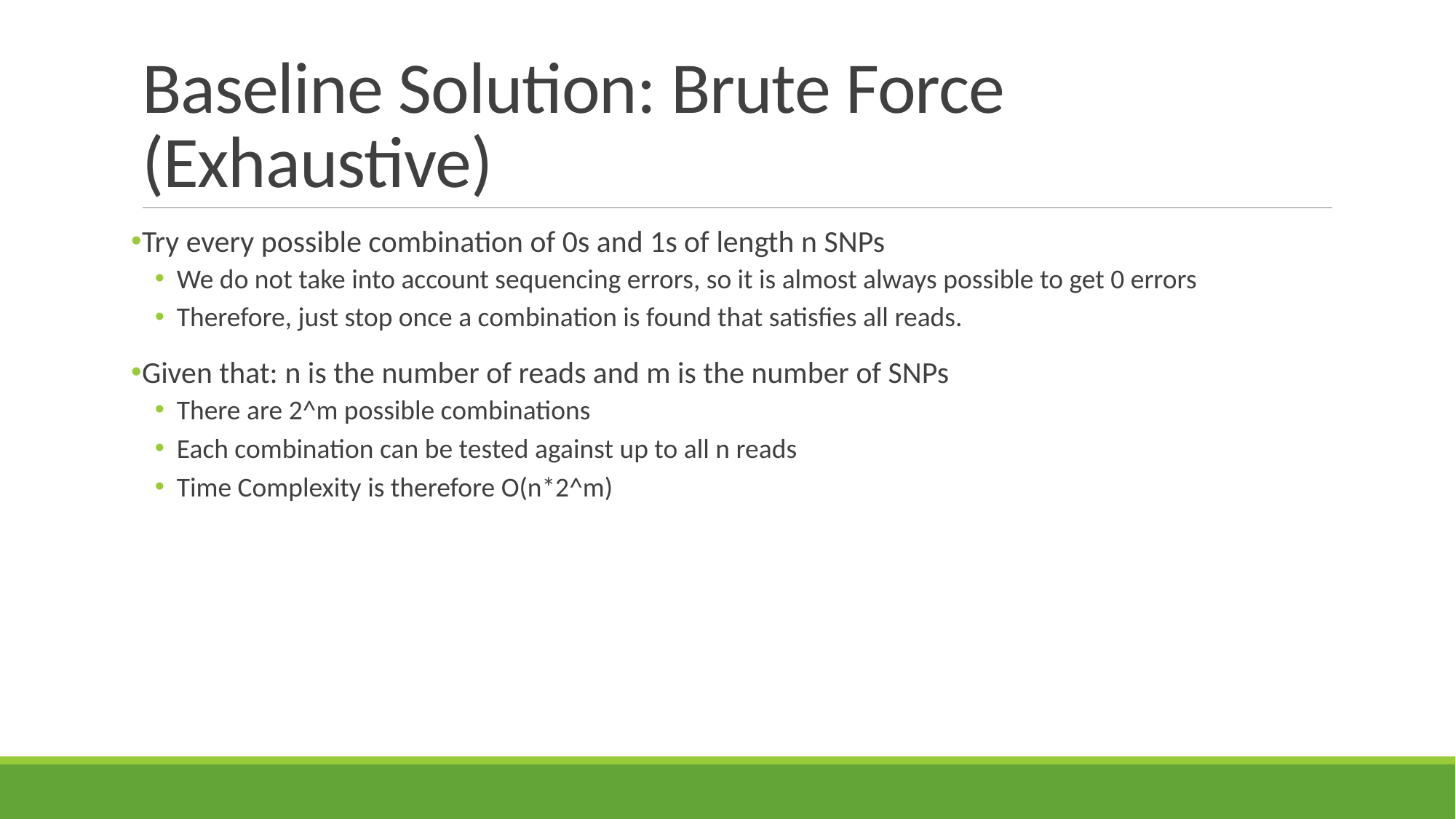

# Baseline Solution: Brute Force (Exhaustive)
Try every possible combination of 0s and 1s of length n SNPs
We do not take into account sequencing errors, so it is almost always possible to get 0 errors
Therefore, just stop once a combination is found that satisfies all reads.
Given that: n is the number of reads and m is the number of SNPs
There are 2^m possible combinations
Each combination can be tested against up to all n reads
Time Complexity is therefore O(n*2^m)